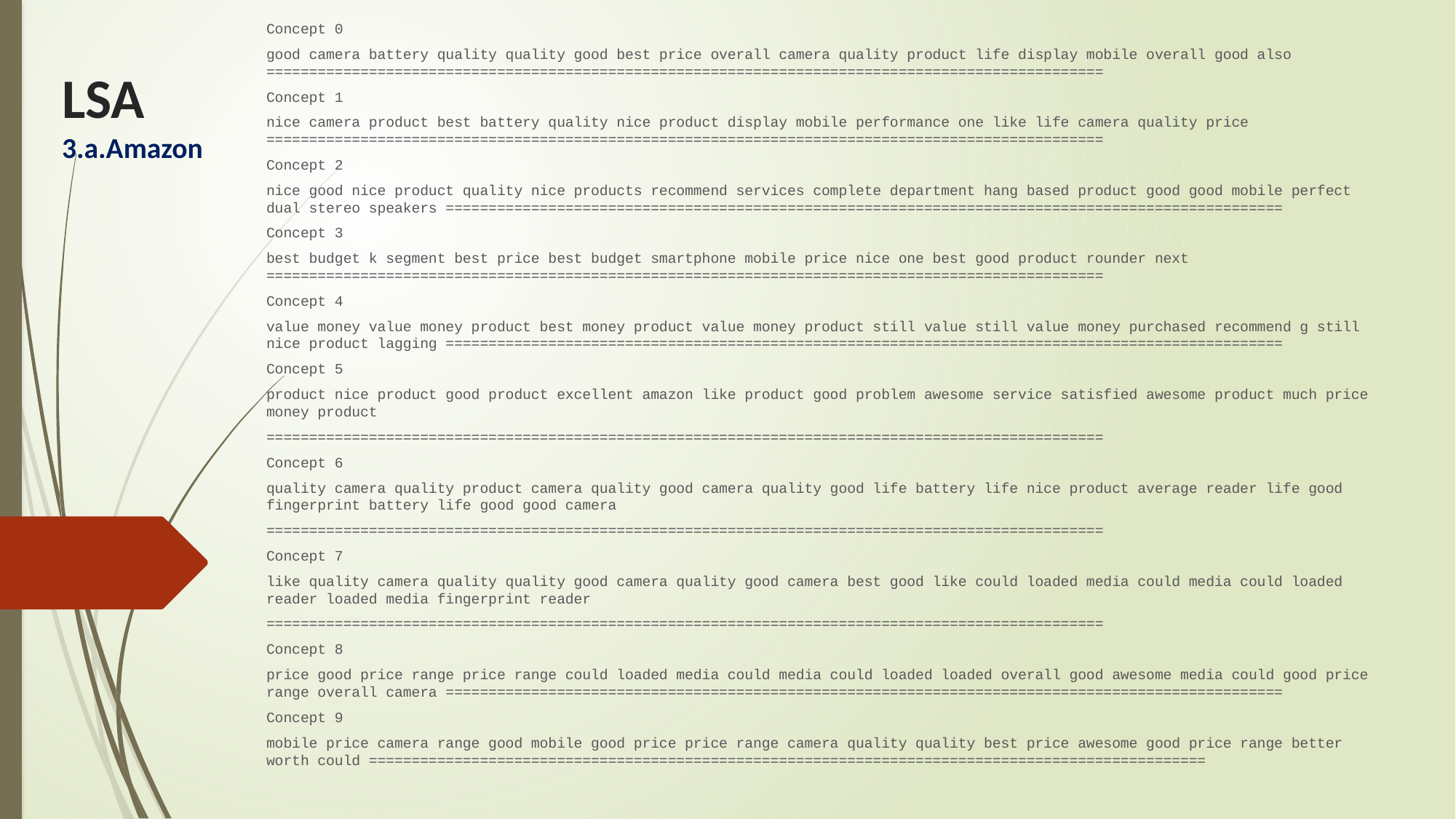

Concept 0
good camera battery quality quality good best price overall camera quality product life display mobile overall good also ==================================================================================================
Concept 1
nice camera product best battery quality nice product display mobile performance one like life camera quality price ==================================================================================================
Concept 2
nice good nice product quality nice products recommend services complete department hang based product good good mobile perfect dual stereo speakers ==================================================================================================
Concept 3
best budget k segment best price best budget smartphone mobile price nice one best good product rounder next ==================================================================================================
Concept 4
value money value money product best money product value money product still value still value money purchased recommend g still nice product lagging ==================================================================================================
Concept 5
product nice product good product excellent amazon like product good problem awesome service satisfied awesome product much price money product
==================================================================================================
Concept 6
quality camera quality product camera quality good camera quality good life battery life nice product average reader life good fingerprint battery life good good camera
==================================================================================================
Concept 7
like quality camera quality quality good camera quality good camera best good like could loaded media could media could loaded reader loaded media fingerprint reader
==================================================================================================
Concept 8
price good price range price range could loaded media could media could loaded loaded overall good awesome media could good price range overall camera ==================================================================================================
Concept 9
mobile price camera range good mobile good price price range camera quality quality best price awesome good price range better worth could ==================================================================================================
# LSA 3.a.Amazon